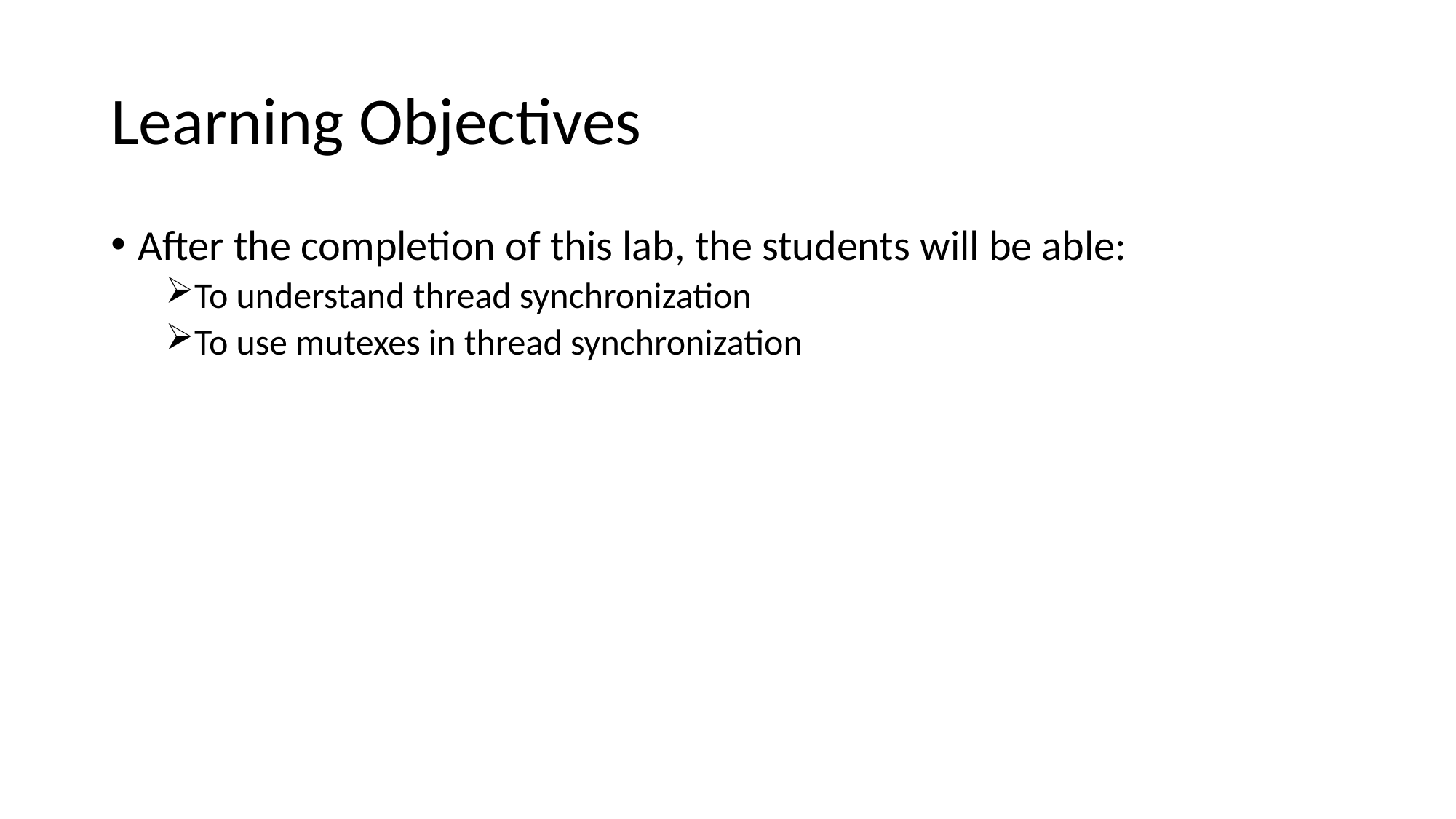

# Learning Objectives
After the completion of this lab, the students will be able:
To understand thread synchronization
To use mutexes in thread synchronization